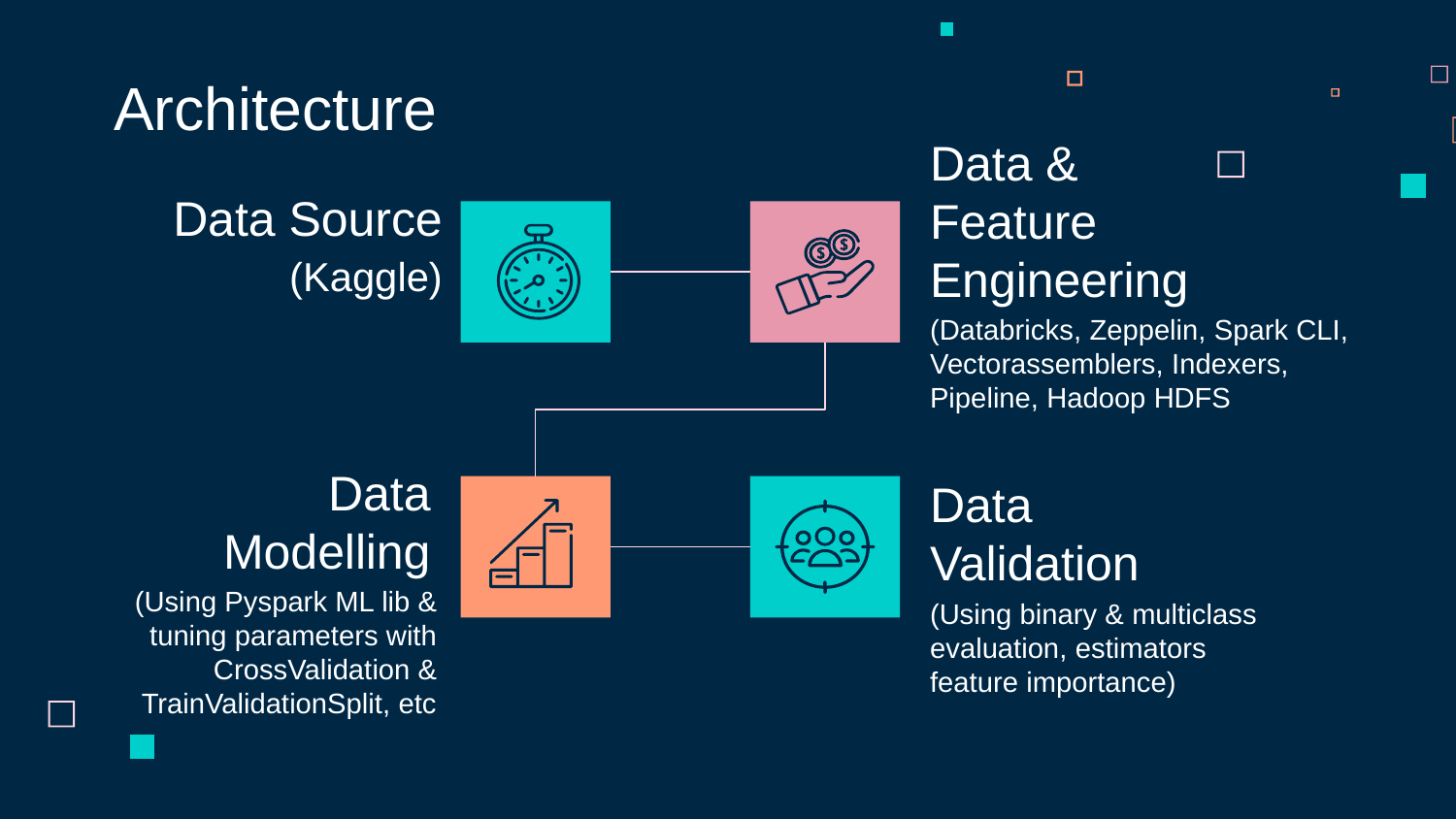

Architecture
# Data Source

Data & Feature Engineering

(Kaggle)
(Databricks, Zeppelin, Spark CLI, Vectorassemblers, Indexers, Pipeline, Hadoop HDFS

Data Modelling

Data Validation
(Using Pyspark ML lib & tuning parameters with CrossValidation & TrainValidationSplit, etc
(Using binary & multiclass evaluation, estimators feature importance)